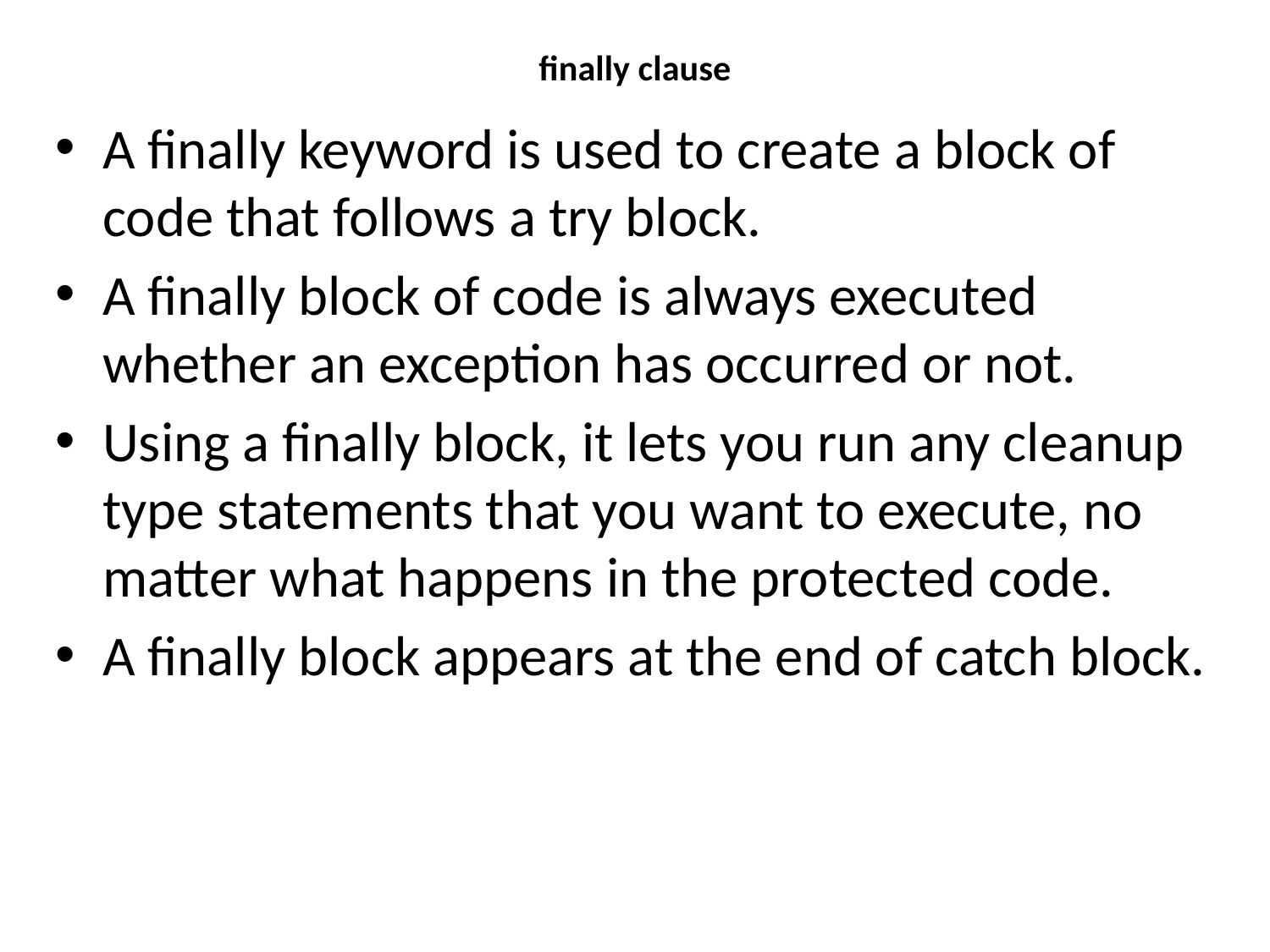

# finally clause
A finally keyword is used to create a block of code that follows a try block.
A finally block of code is always executed whether an exception has occurred or not.
Using a finally block, it lets you run any cleanup type statements that you want to execute, no matter what happens in the protected code.
A finally block appears at the end of catch block.